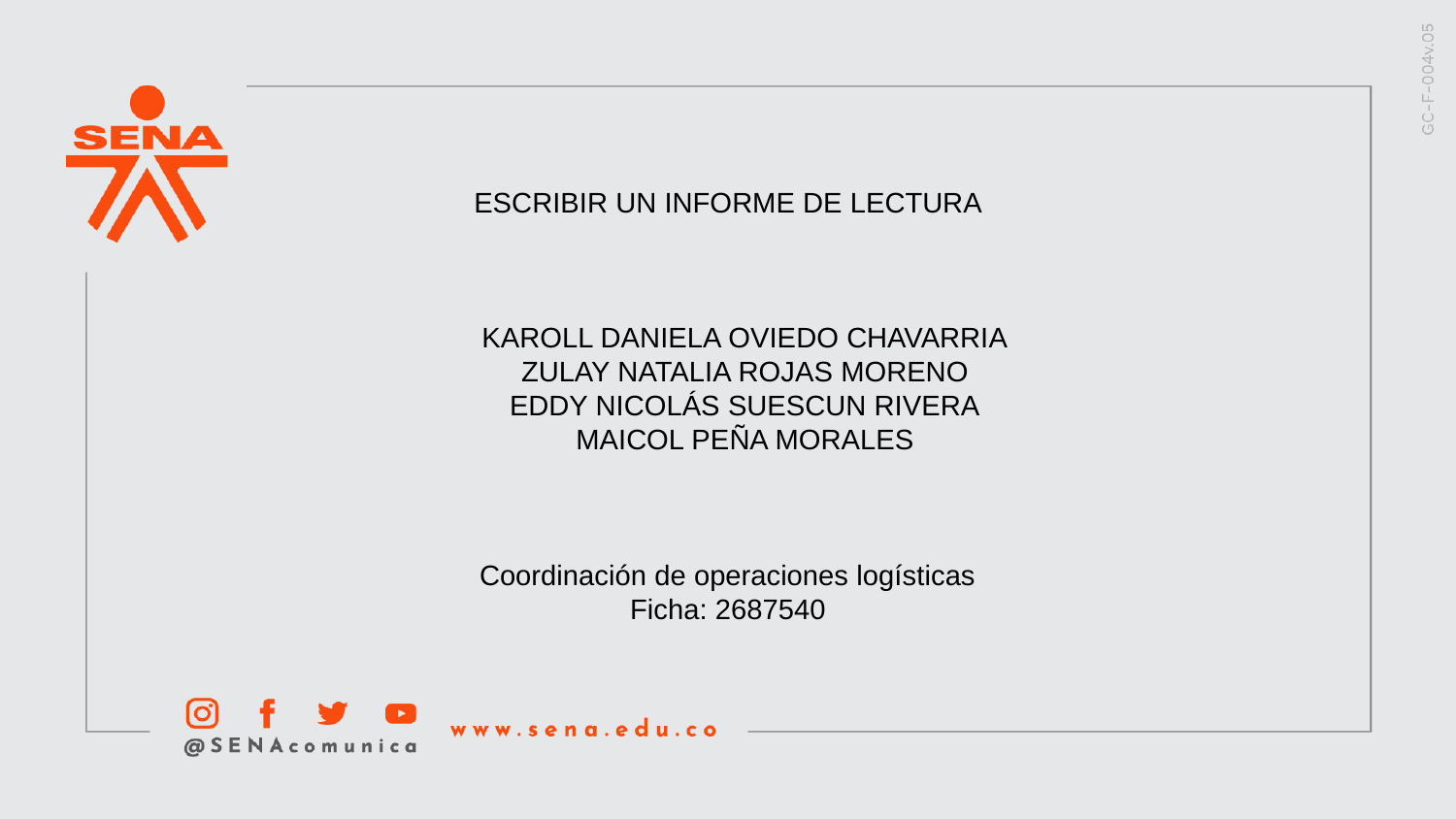

ESCRIBIR UN INFORME DE LECTURA
KAROLL DANIELA OVIEDO CHAVARRIA
ZULAY NATALIA ROJAS MORENO
EDDY NICOLÁS SUESCUN RIVERA
MAICOL PEÑA MORALES
Coordinación de operaciones logísticas
Ficha: 2687540